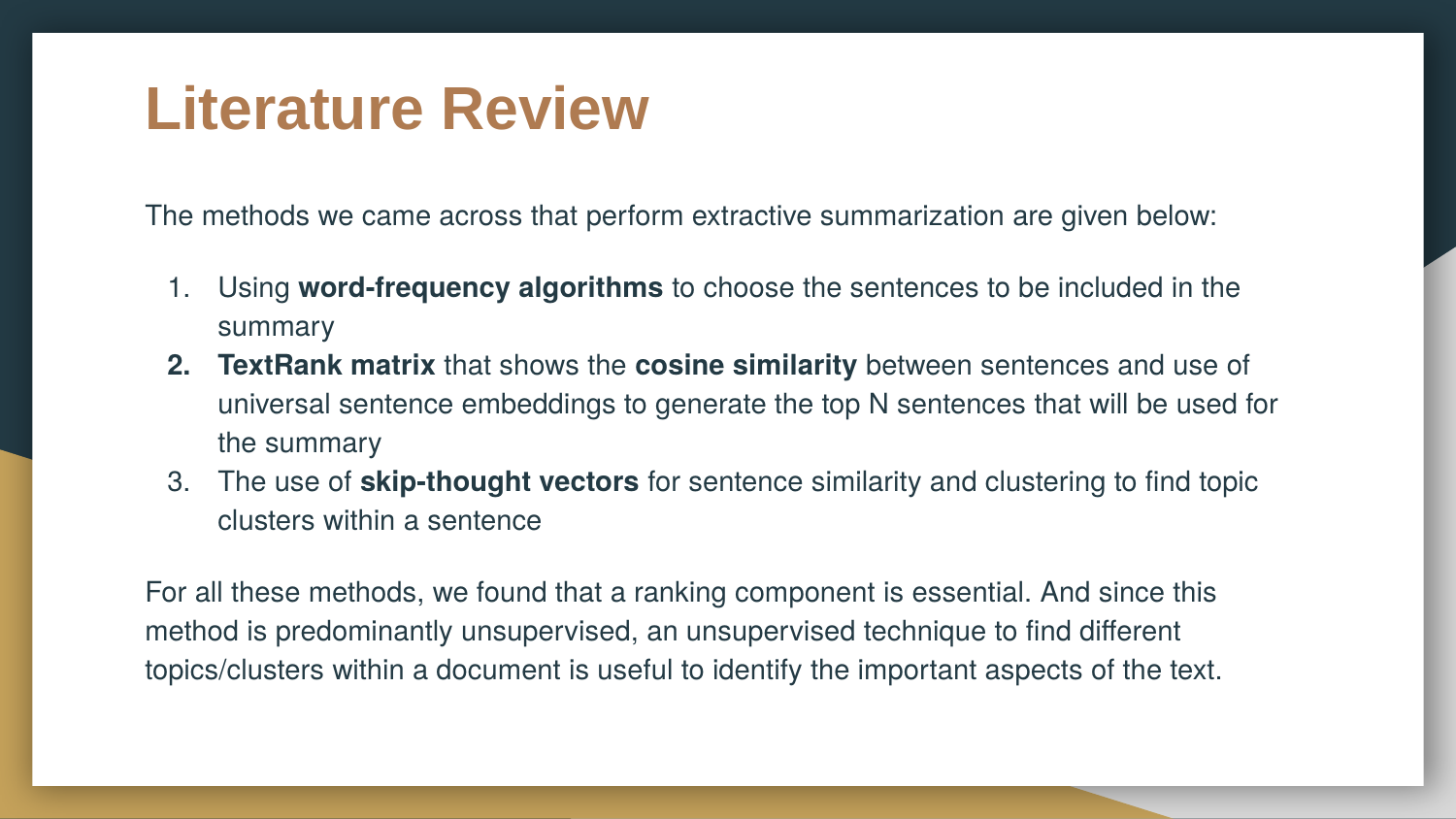

# Literature Review
The methods we came across that perform extractive summarization are given below:
Using word-frequency algorithms to choose the sentences to be included in the summary
TextRank matrix that shows the cosine similarity between sentences and use of universal sentence embeddings to generate the top N sentences that will be used for the summary
The use of skip-thought vectors for sentence similarity and clustering to find topic clusters within a sentence
For all these methods, we found that a ranking component is essential. And since this method is predominantly unsupervised, an unsupervised technique to find different topics/clusters within a document is useful to identify the important aspects of the text.